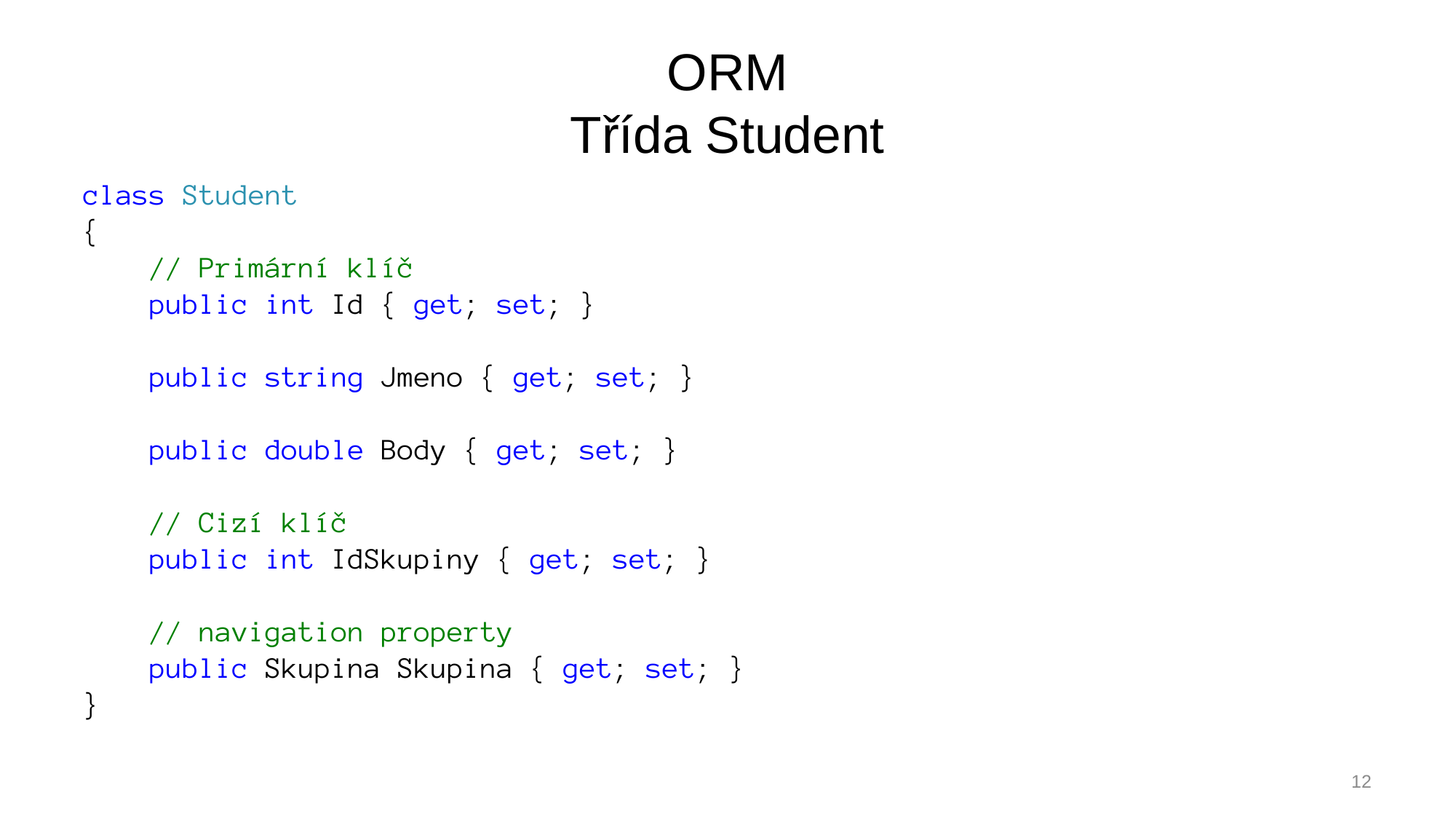

# ORM Třída Student
class Student
{
    // Primární klíč
    public int Id { get; set; }

    public string Jmeno { get; set; }

    public double Body { get; set; }

    // Cizí klíč
    public int IdSkupiny { get; set; }

    // navigation property
    public Skupina Skupina { get; set; }
}
12